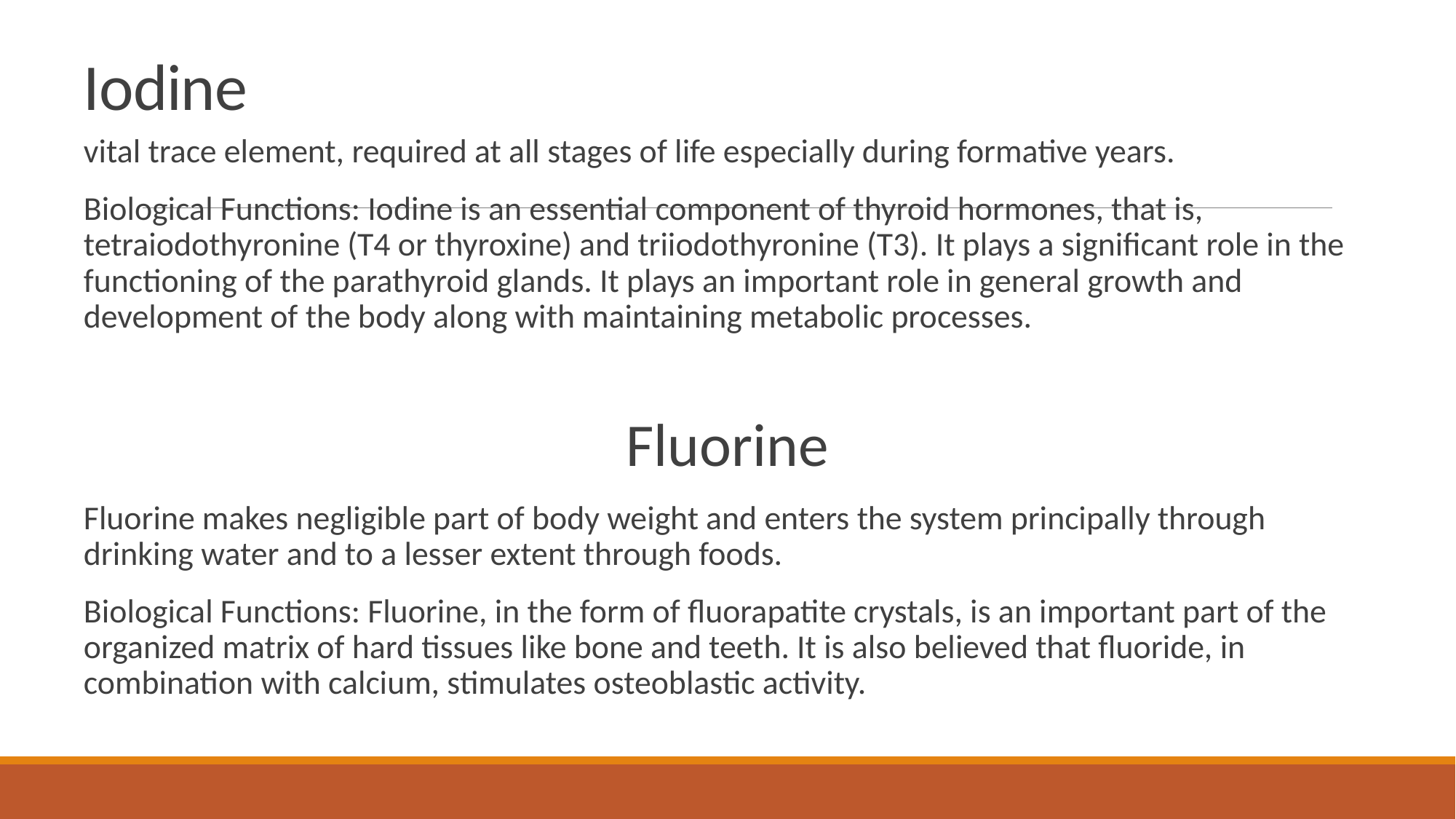

# Iodine
vital trace element, required at all stages of life especially during formative years.
Biological Functions: Iodine is an essential component of thyroid hormones, that is, tetraiodothyronine (T4 or thyroxine) and triiodothyronine (T3). It plays a significant role in the functioning of the parathyroid glands. It plays an important role in general growth and development of the body along with maintaining metabolic processes.

Fluorine
Fluorine makes negligible part of body weight and enters the system principally through drinking water and to a lesser extent through foods.
Biological Functions: Fluorine, in the form of fluorapatite crystals, is an important part of the organized matrix of hard tissues like bone and teeth. It is also believed that fluoride, in combination with calcium, stimulates osteoblastic activity.